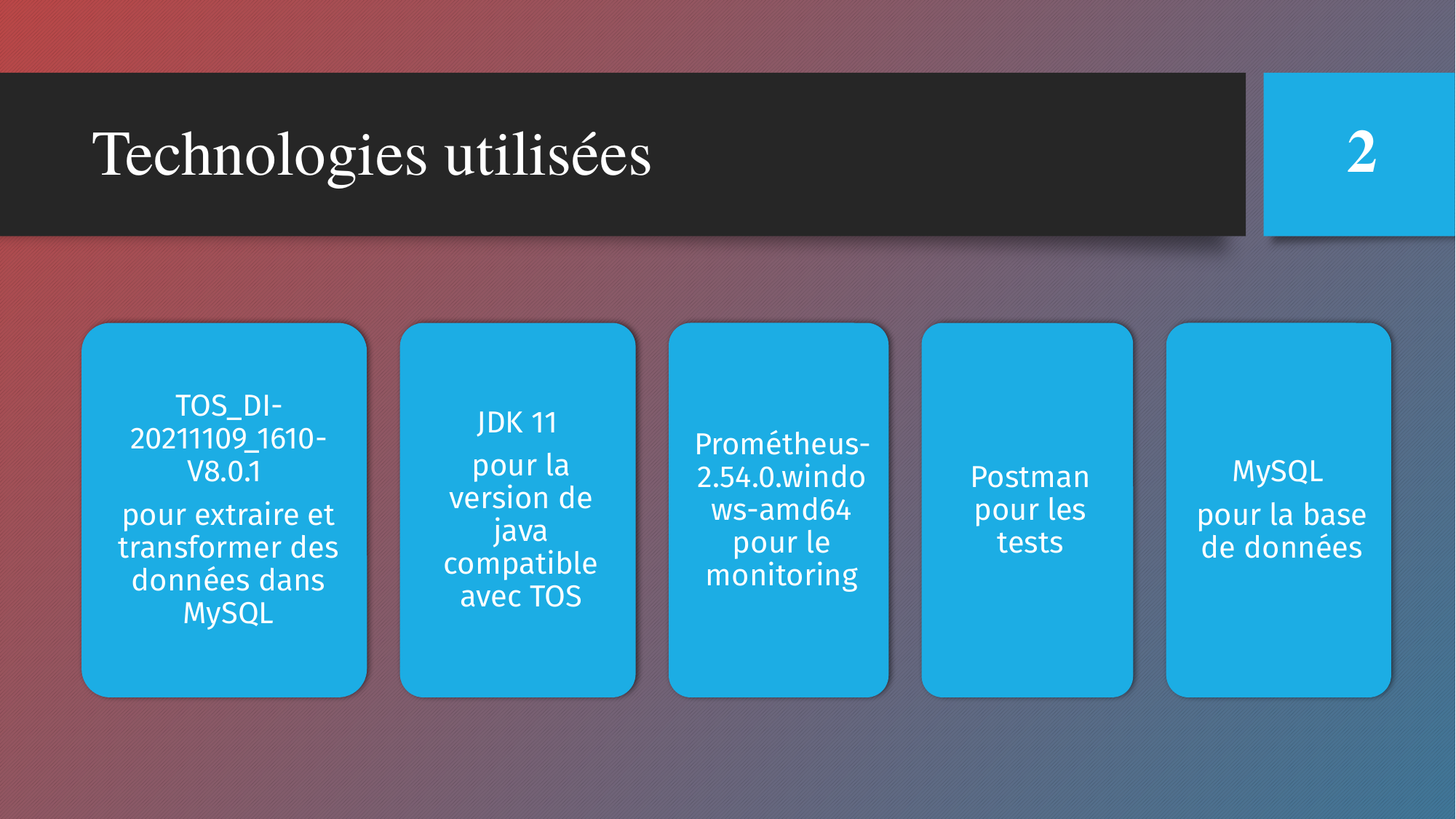

# Technologies utilisées
2
TOS_DI-20211109_1610-V8.0.1
pour extraire et transformer des données dans MySQL
JDK 11
pour la version de java compatible avec TOS
Prométheus-2.54.0.windows-amd64 pour le monitoring
Postman pour les tests
MySQL
pour la base de données